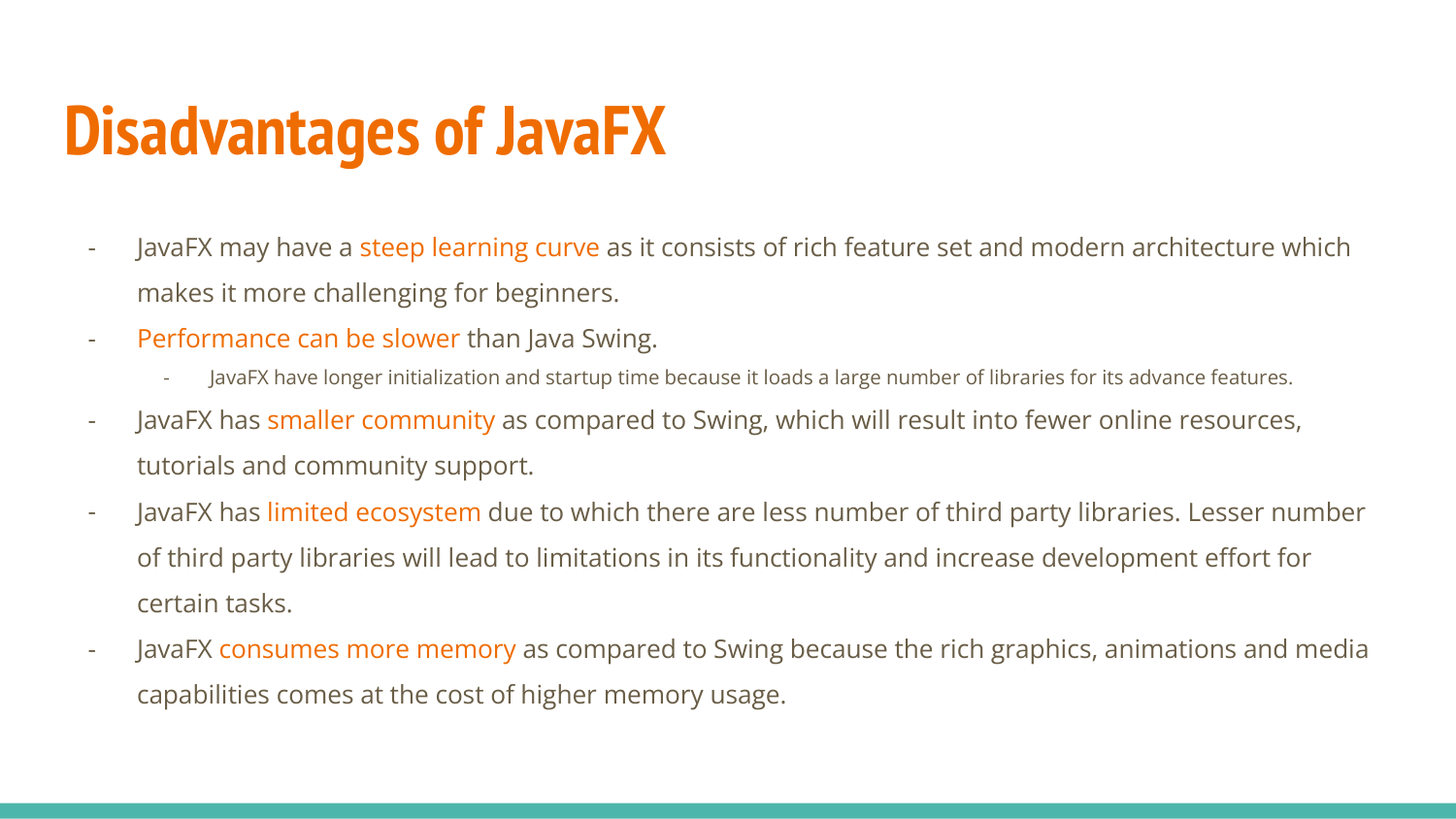

# Disadvantages of JavaFX
JavaFX may have a steep learning curve as it consists of rich feature set and modern architecture which makes it more challenging for beginners.
Performance can be slower than Java Swing.
JavaFX have longer initialization and startup time because it loads a large number of libraries for its advance features.
JavaFX has smaller community as compared to Swing, which will result into fewer online resources, tutorials and community support.
JavaFX has limited ecosystem due to which there are less number of third party libraries. Lesser number of third party libraries will lead to limitations in its functionality and increase development effort for certain tasks.
JavaFX consumes more memory as compared to Swing because the rich graphics, animations and media capabilities comes at the cost of higher memory usage.